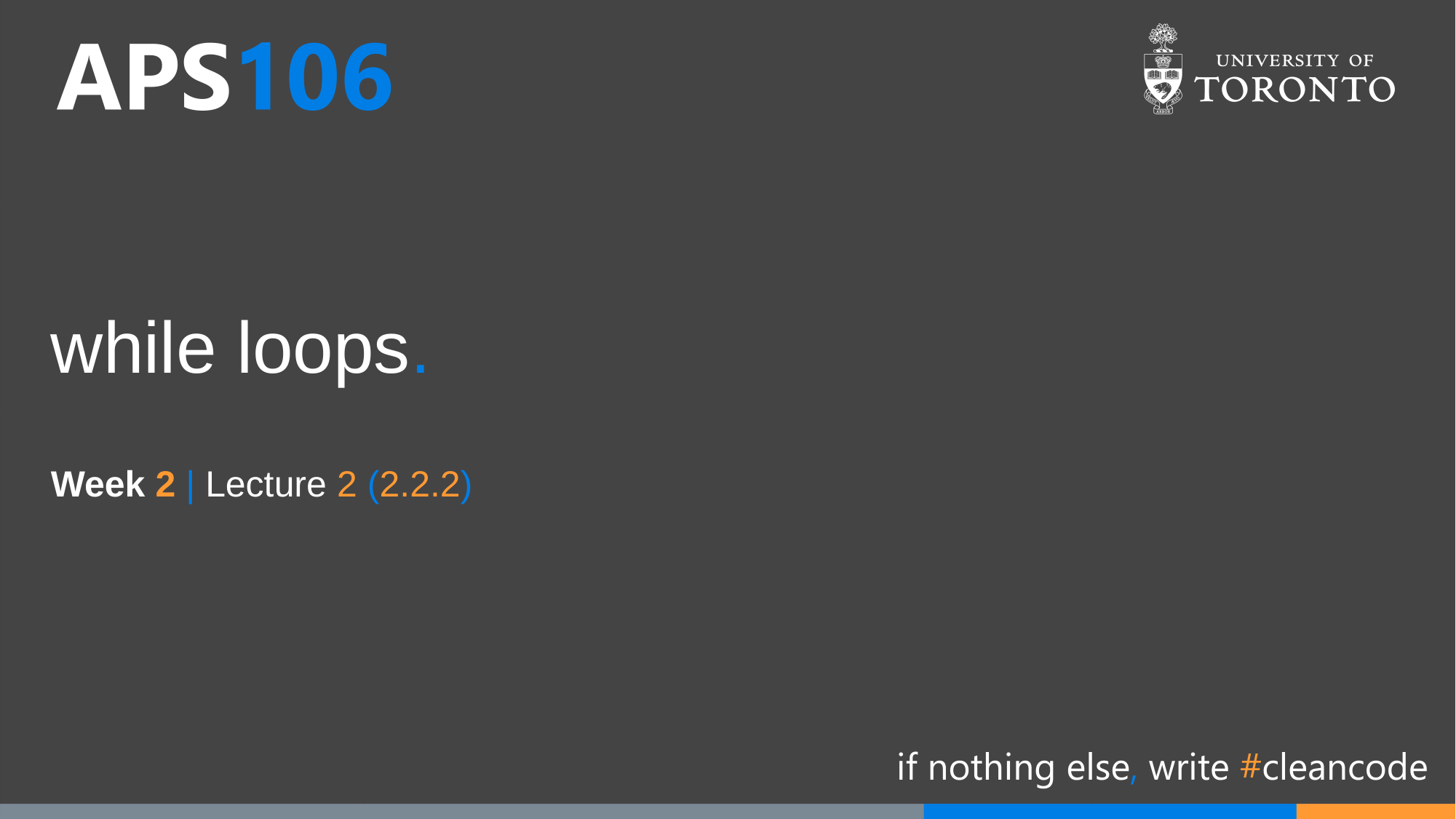

# while loops.
Week 2 | Lecture 2 (2.2.2)